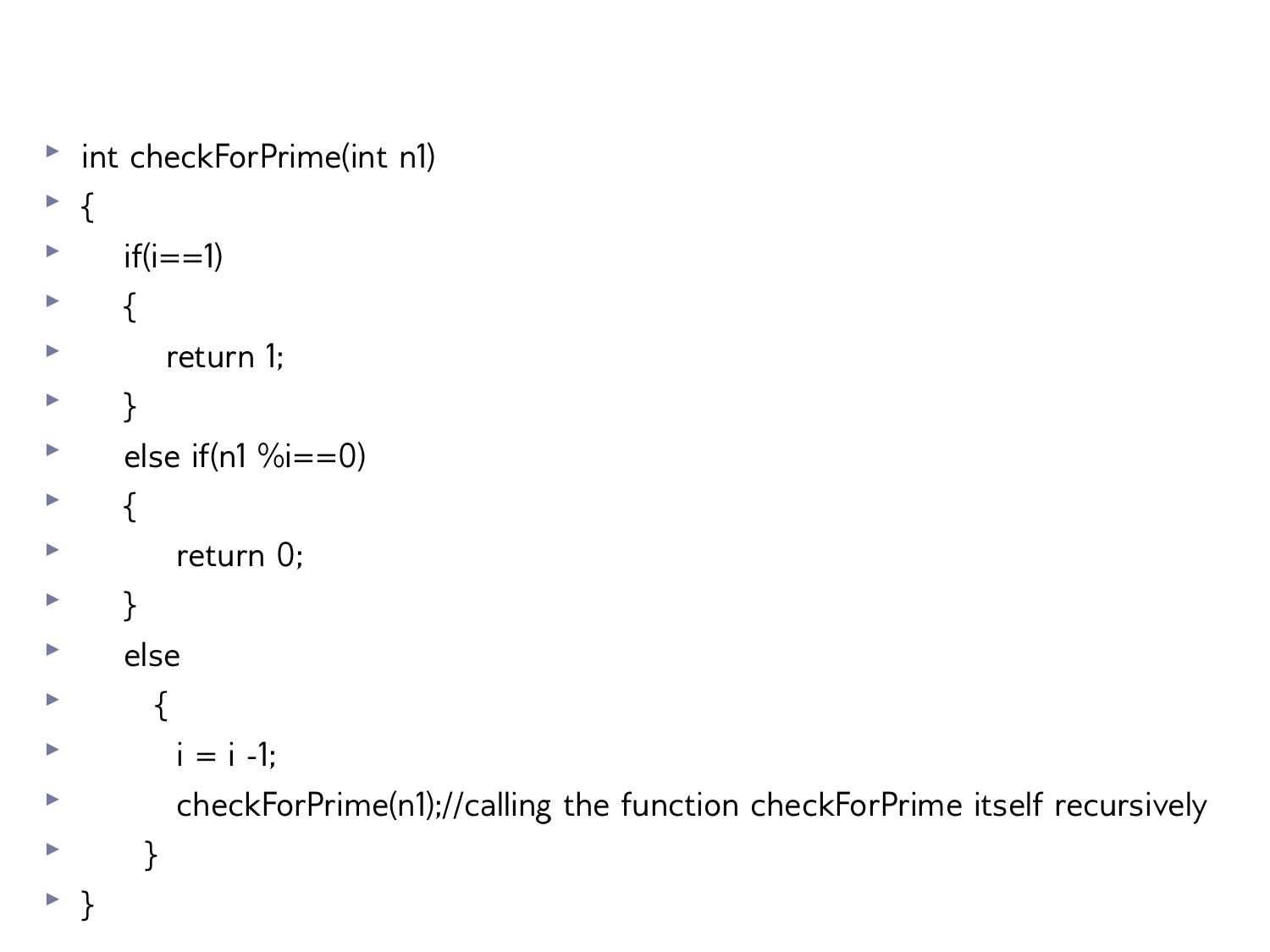

#
int checkForPrime(int n1)
{
    if(i==1)
    {
        return 1;
    }
    else if(n1 %i==0)
    {
         return 0;
    }
    else
       {
         i = i -1;
         checkForPrime(n1);//calling the function checkForPrime itself recursively
      }
}